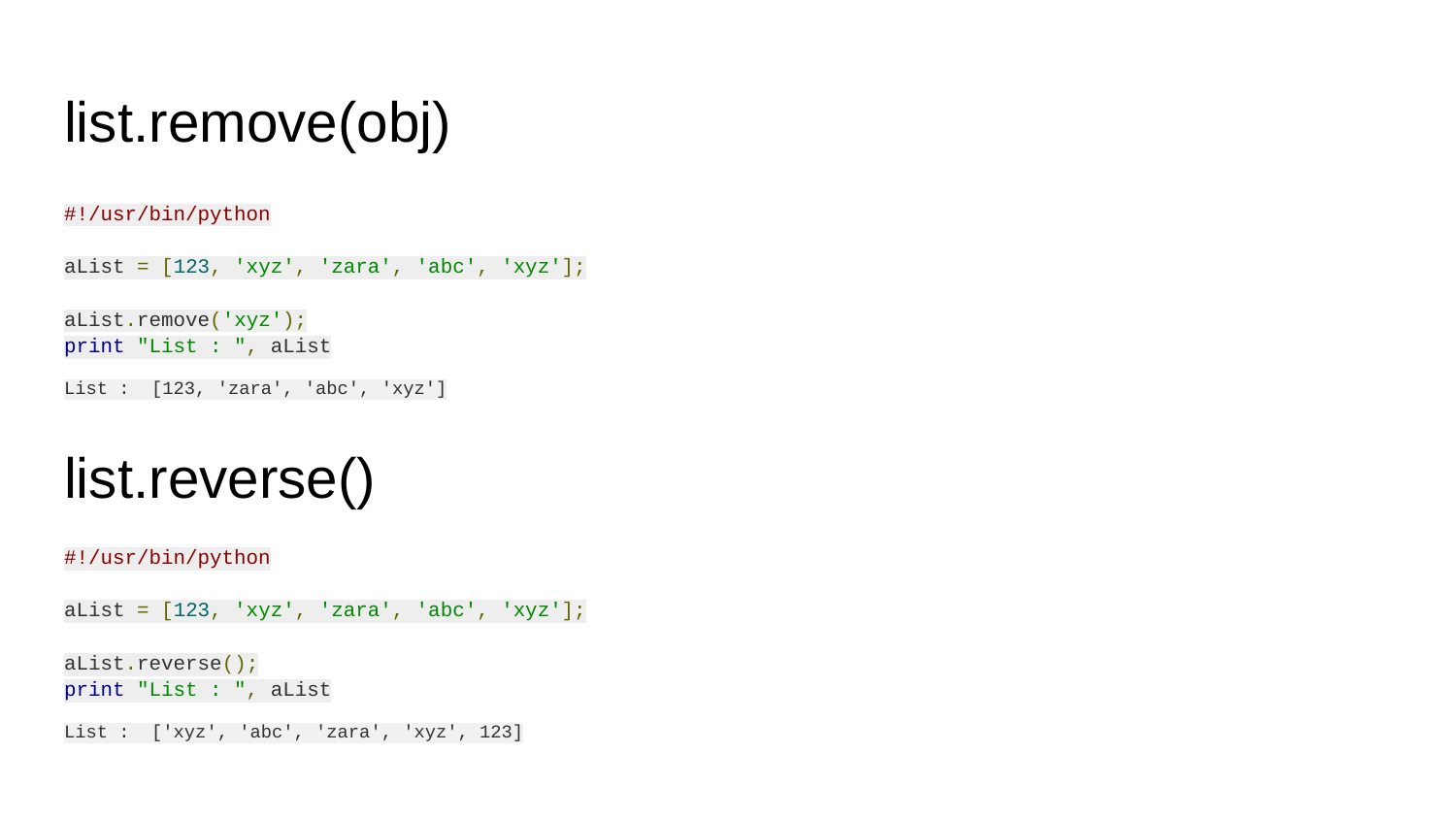

# list.remove(obj)
#!/usr/bin/python
aList = [123, 'xyz', 'zara', 'abc', 'xyz'];
aList.remove('xyz');
print "List : ", aList
List :  [123, 'zara', 'abc', 'xyz']

list.reverse()
#!/usr/bin/python
aList = [123, 'xyz', 'zara', 'abc', 'xyz'];
aList.reverse();
print "List : ", aList
List :  ['xyz', 'abc', 'zara', 'xyz', 123]